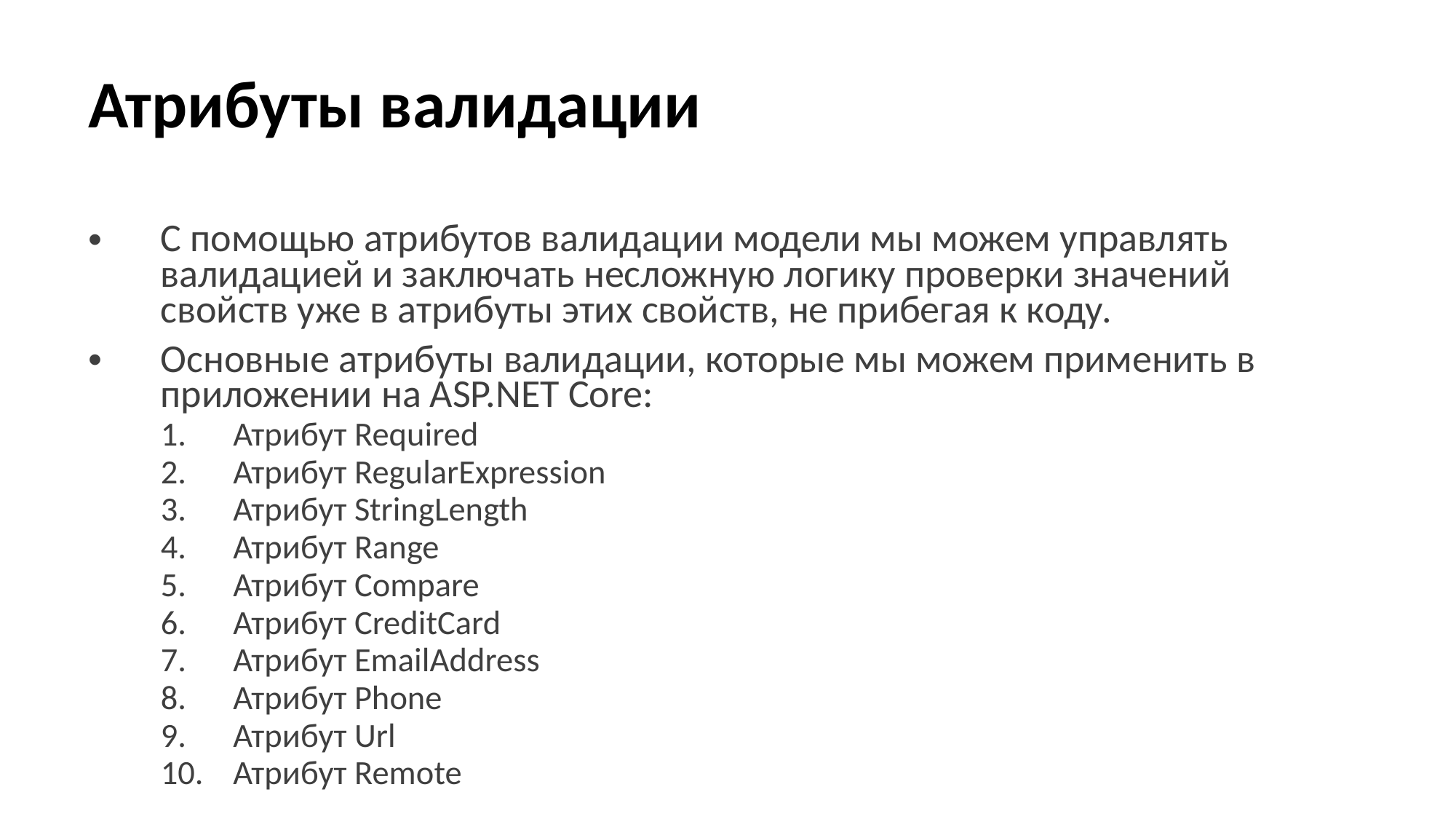

# Атрибуты валидации
С помощью атрибутов валидации модели мы можем управлять валидацией и заключать несложную логику проверки значений свойств уже в атрибуты этих свойств, не прибегая к коду.
Основные атрибуты валидации, которые мы можем применить в приложении на ASP.NET Core:
Атрибут Required
Атрибут RegularExpression
Атрибут StringLength
Атрибут Range
Атрибут Compare
Атрибут CreditCard
Атрибут EmailAddress
Атрибут Phone
Атрибут Url
Атрибут Remote